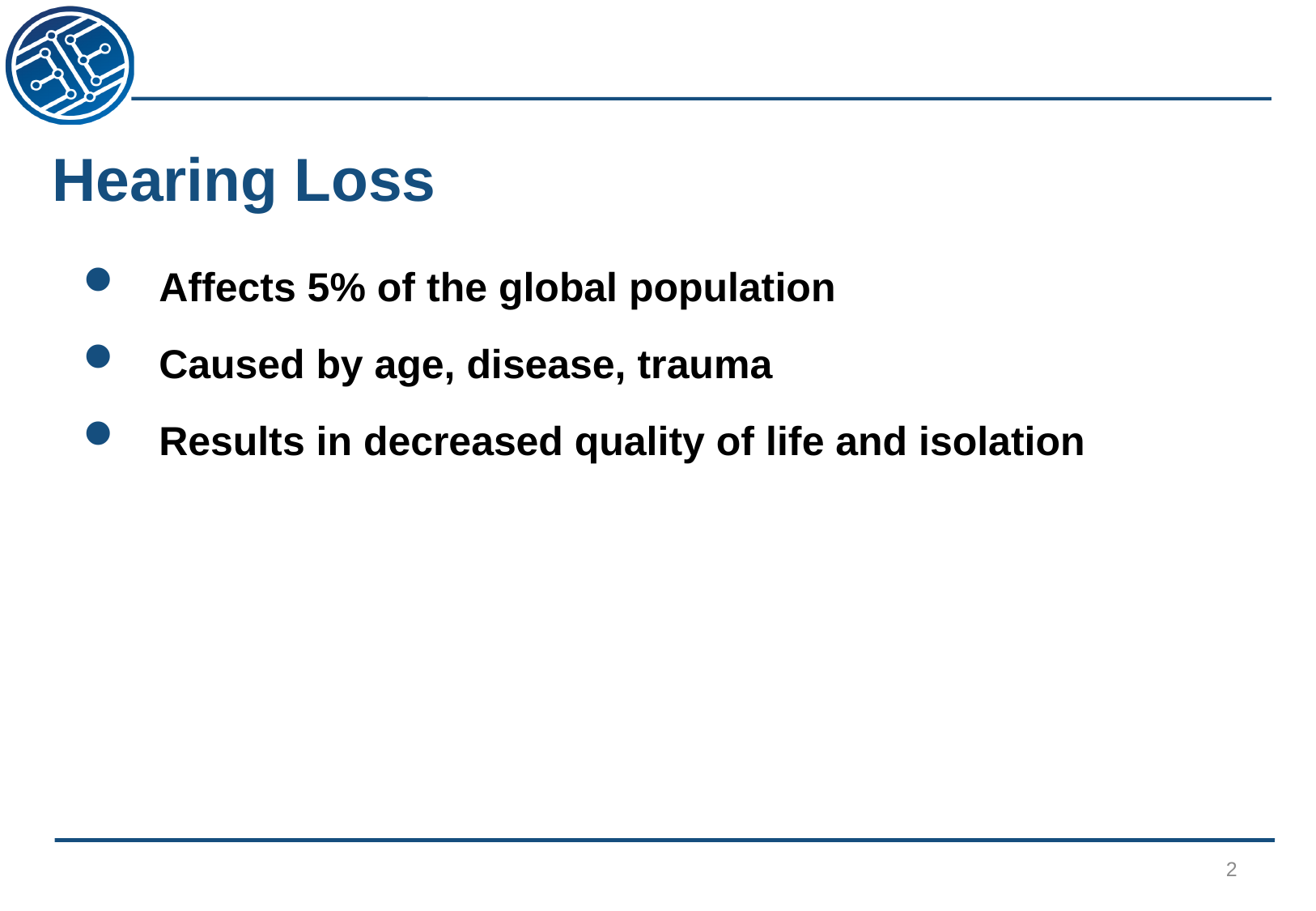

# Hearing Loss
Affects 5% of the global population
Caused by age, disease, trauma
Results in decreased quality of life and isolation
2